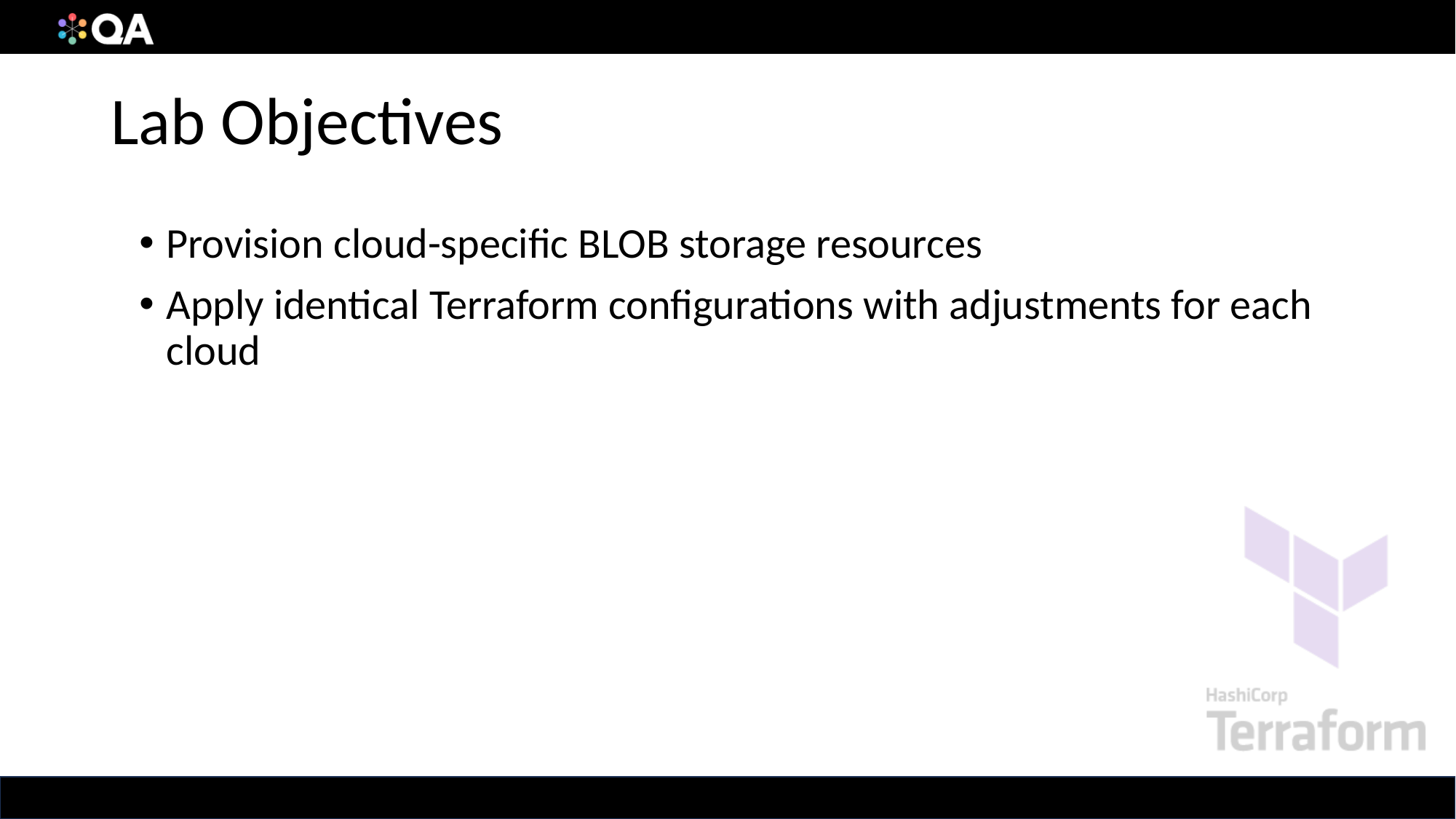

# Lab Objectives
Provision cloud-specific BLOB storage resources
Apply identical Terraform configurations with adjustments for each cloud